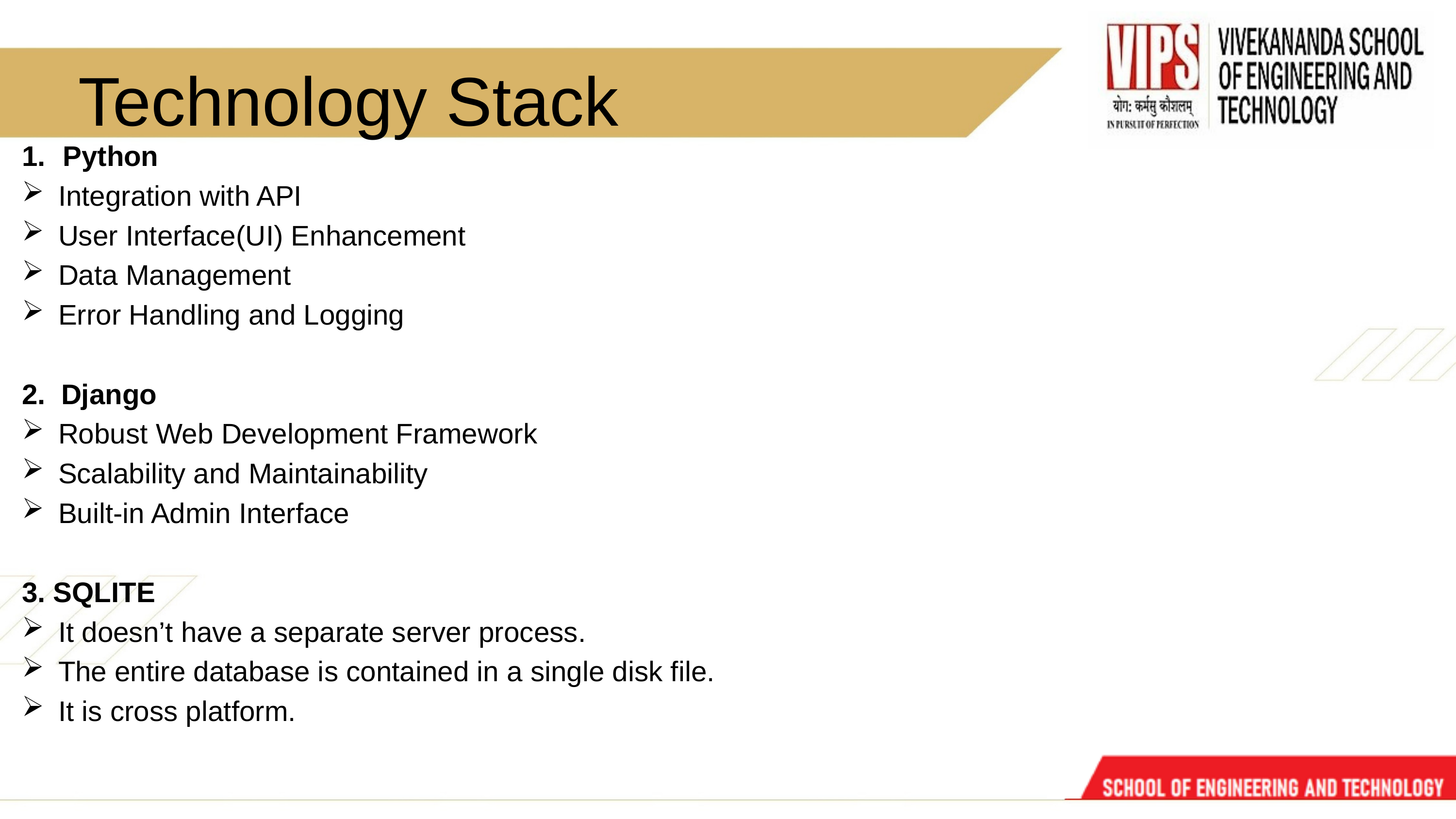

Technology Stack
Python
Integration with API
User Interface(UI) Enhancement
Data Management
Error Handling and Logging

2.  Django
Robust Web Development Framework
Scalability and Maintainability
Built-in Admin Interface

3. SQLITE
It doesn’t have a separate server process.
The entire database is contained in a single disk file.
It is cross platform.